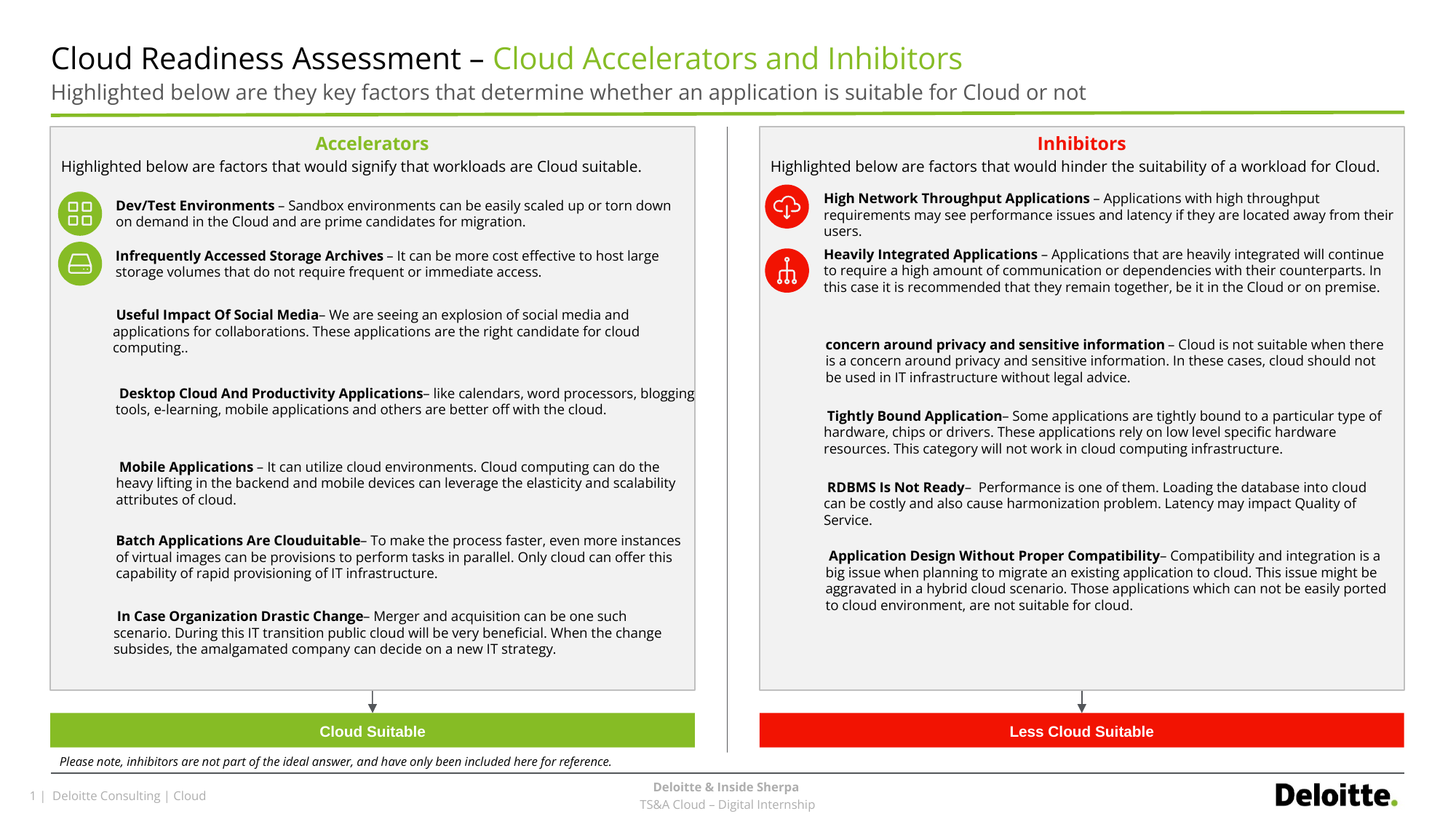

# Cloud Readiness Assessment – Cloud Accelerators and Inhibitors
Highlighted below are they key factors that determine whether an application is suitable for Cloud or not
Accelerators
Highlighted below are factors that would signify that workloads are Cloud suitable.

Inhibitors
Highlighted below are factors that would hinder the suitability of a workload for Cloud.
High Network Throughput Applications – Applications with high throughput requirements may see performance issues and latency if they are located away from their users.

Dev/Test Environments – Sandbox environments can be easily scaled up or torn down on demand in the Cloud and are prime candidates for migration.

Heavily Integrated Applications – Applications that are heavily integrated will continue to require a high amount of communication or dependencies with their counterparts. In this case it is recommended that they remain together, be it in the Cloud or on premise.

Infrequently Accessed Storage Archives – It can be more cost effective to host large storage volumes that do not require frequent or immediate access.

 Useful Impact Of Social Media– We are seeing an explosion of social media and applications for collaborations. These applications are the right candidate for cloud computing..
concern around privacy and sensitive information – Cloud is not suitable when there is a concern around privacy and sensitive information. In these cases, cloud should not be used in IT infrastructure without legal advice.
 Desktop Cloud And Productivity Applications– like calendars, word processors, blogging tools, e-learning, mobile applications and others are better off with the cloud.
 Tightly Bound Application– Some applications are tightly bound to a particular type of hardware, chips or drivers. These applications rely on low level specific hardware resources. This category will not work in cloud computing infrastructure.
 Mobile Applications – It can utilize cloud environments. Cloud computing can do the heavy lifting in the backend and mobile devices can leverage the elasticity and scalability attributes of cloud.
 RDBMS Is Not Ready–  Performance is one of them. Loading the database into cloud can be costly and also cause harmonization problem. Latency may impact Quality of Service.
Batch Applications Are Clouduitable– To make the process faster, even more instances of virtual images can be provisions to perform tasks in parallel. Only cloud can offer this capability of rapid provisioning of IT infrastructure.
 Application Design Without Proper Compatibility– Compatibility and integration is a big issue when planning to migrate an existing application to cloud. This issue might be aggravated in a hybrid cloud scenario. Those applications which can not be easily ported to cloud environment, are not suitable for cloud.
 In Case Organization Drastic Change– Merger and acquisition can be one such scenario. During this IT transition public cloud will be very beneficial. When the change subsides, the amalgamated company can decide on a new IT strategy.
Cloud Suitable
Less Cloud Suitable
Please note, inhibitors are not part of the ideal answer, and have only been included here for reference.